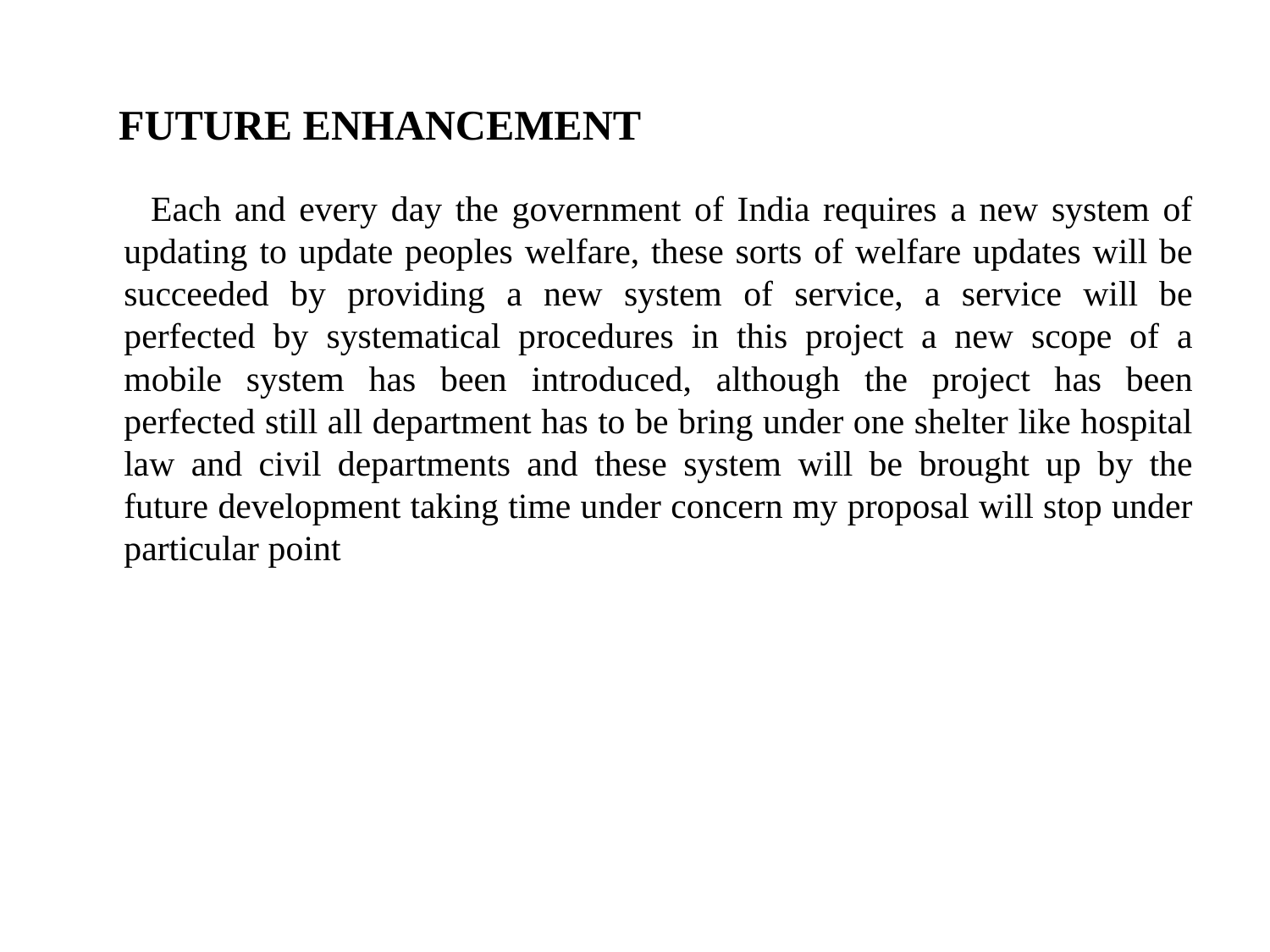

# FUTURE ENHANCEMENT
      Each and every day the government of India requires a new system of updating to update peoples welfare, these sorts of welfare updates will be succeeded by providing a new system of service, a service will be perfected by systematical procedures in this project a new scope of a mobile system has been introduced, although the project has been perfected still all department has to be bring under one shelter like hospital law and civil departments and these system will be brought up by the future development taking time under concern my proposal will stop under particular point